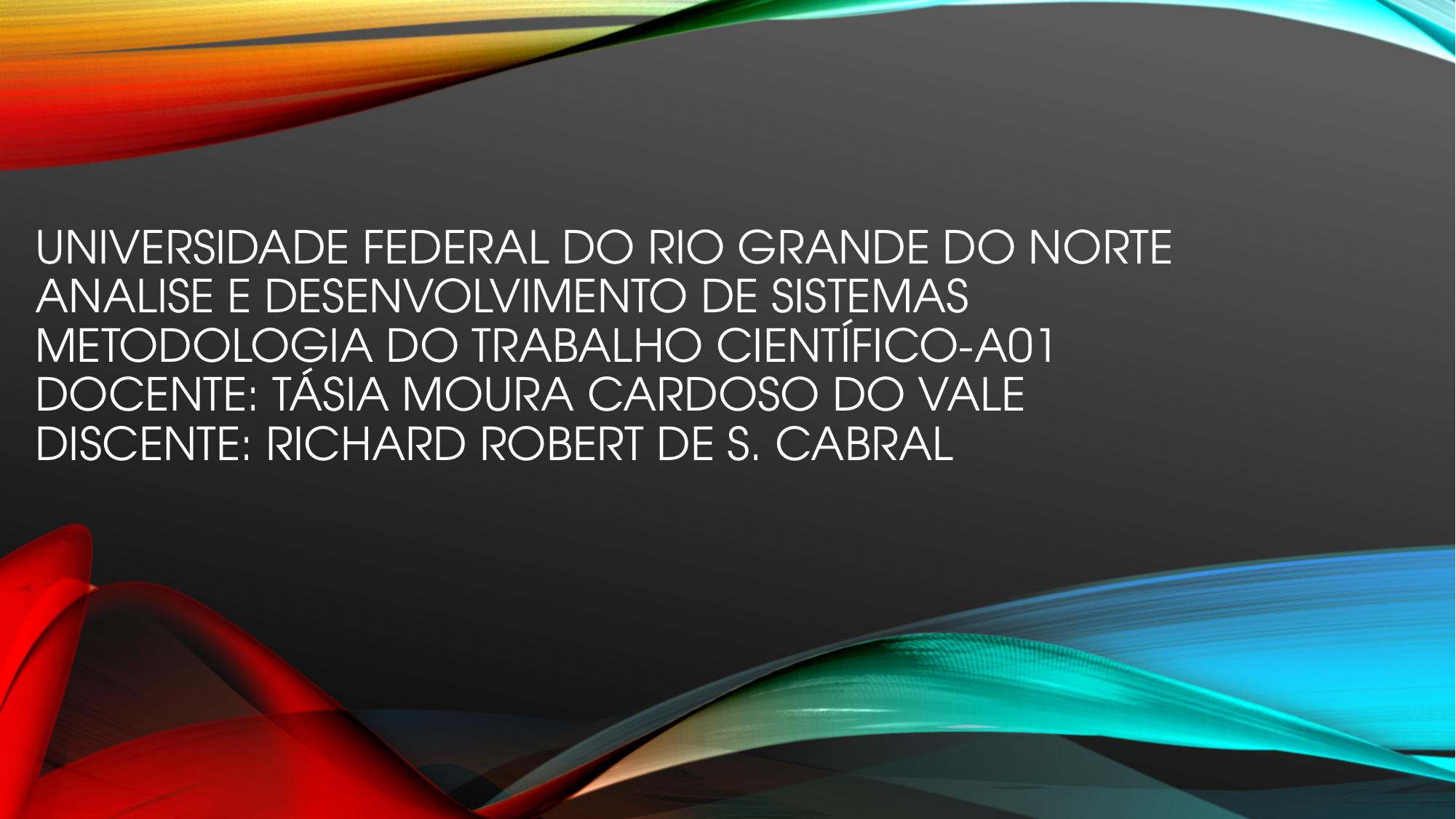

# Universidade Federal do rio grande do norte analise e desenvolvimento de sistemas Metodologia do trabalho científico-a01 Docente: TÁsia Moura CARDOSO DO VALE Discente: RICHARD ROBERT DE s. CABRAL